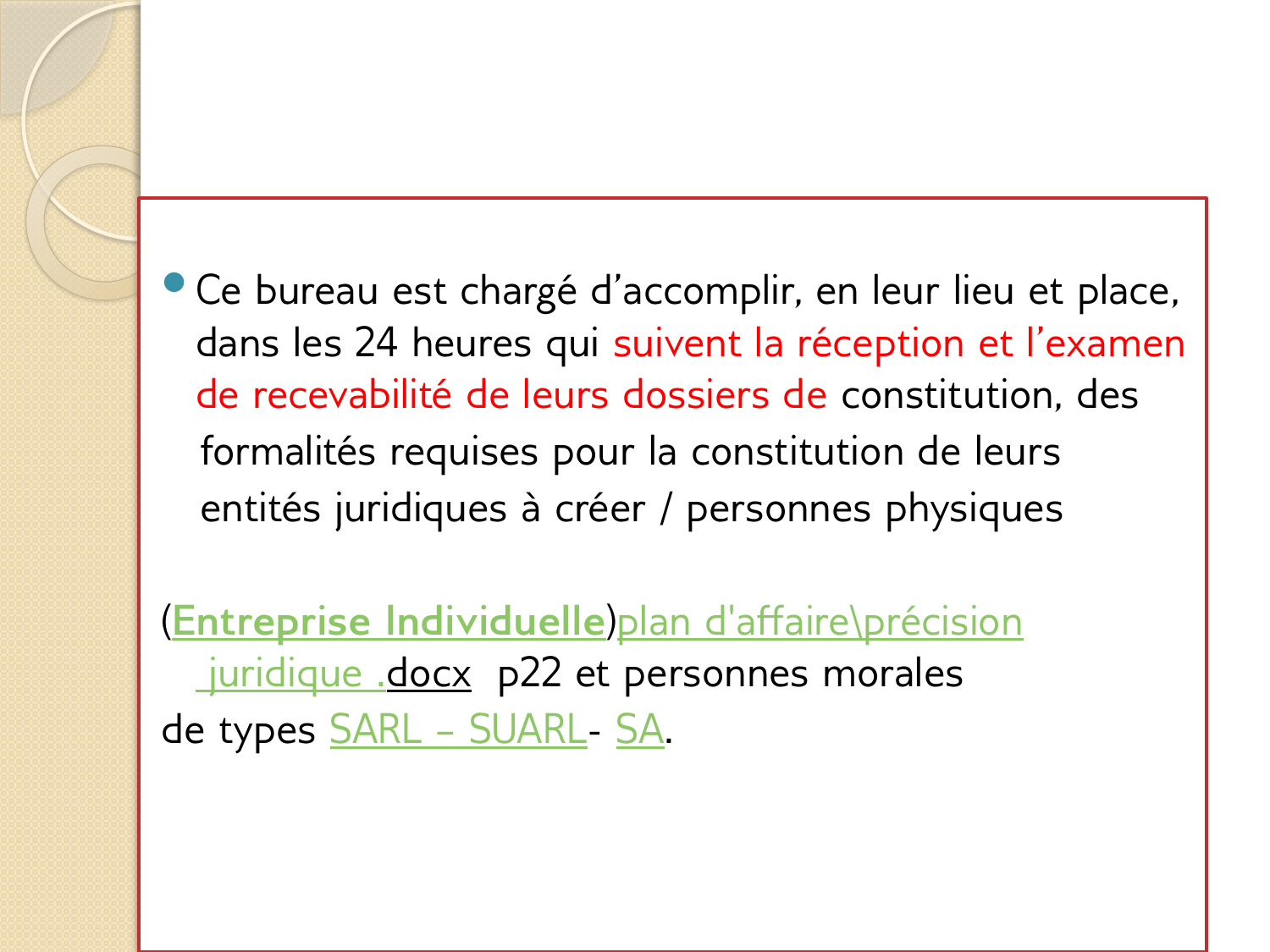

#

Ce bureau est chargé d’accomplir, en leur lieu et place, dans les 24 heures qui suivent la réception et l’examen de recevabilité de leurs dossiers de constitution, des
   formalités requises pour la constitution de leurs
   entités juridiques à créer / personnes physiques

(Entreprise Individuelle)plan d'affaire\précision juridique .docx  p22 et personnes morales
de types SARL – SUARL- SA.